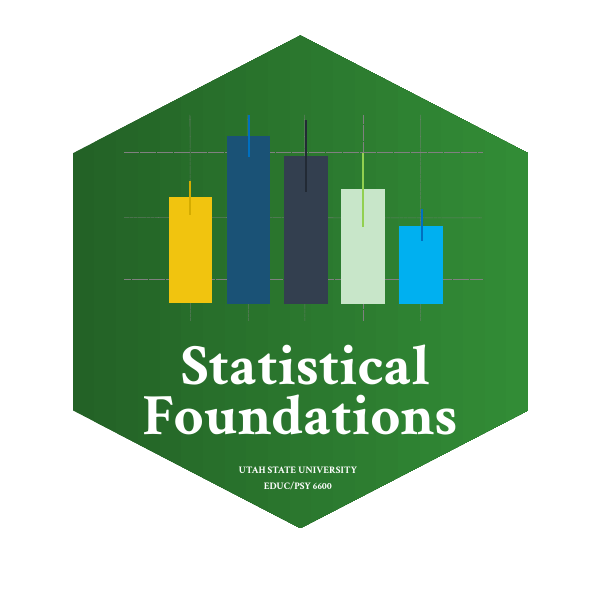

Statistical
Foundations
UTAH STATE UNIVERSITY
EDUC/PSY 6600